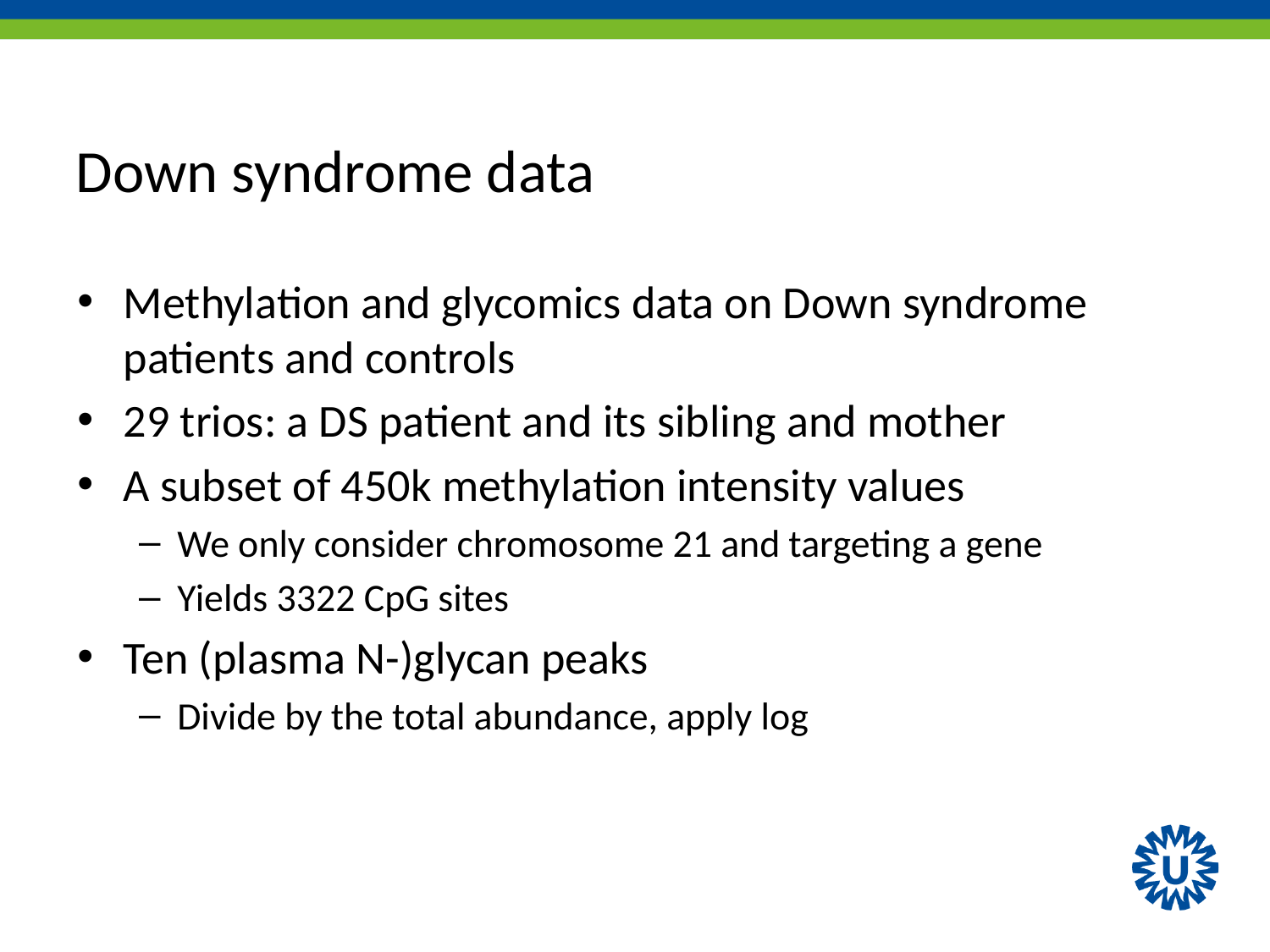

# Down syndrome data
Methylation and glycomics data on Down syndrome patients and controls
29 trios: a DS patient and its sibling and mother
A subset of 450k methylation intensity values
We only consider chromosome 21 and targeting a gene
Yields 3322 CpG sites
Ten (plasma N-)glycan peaks
Divide by the total abundance, apply log